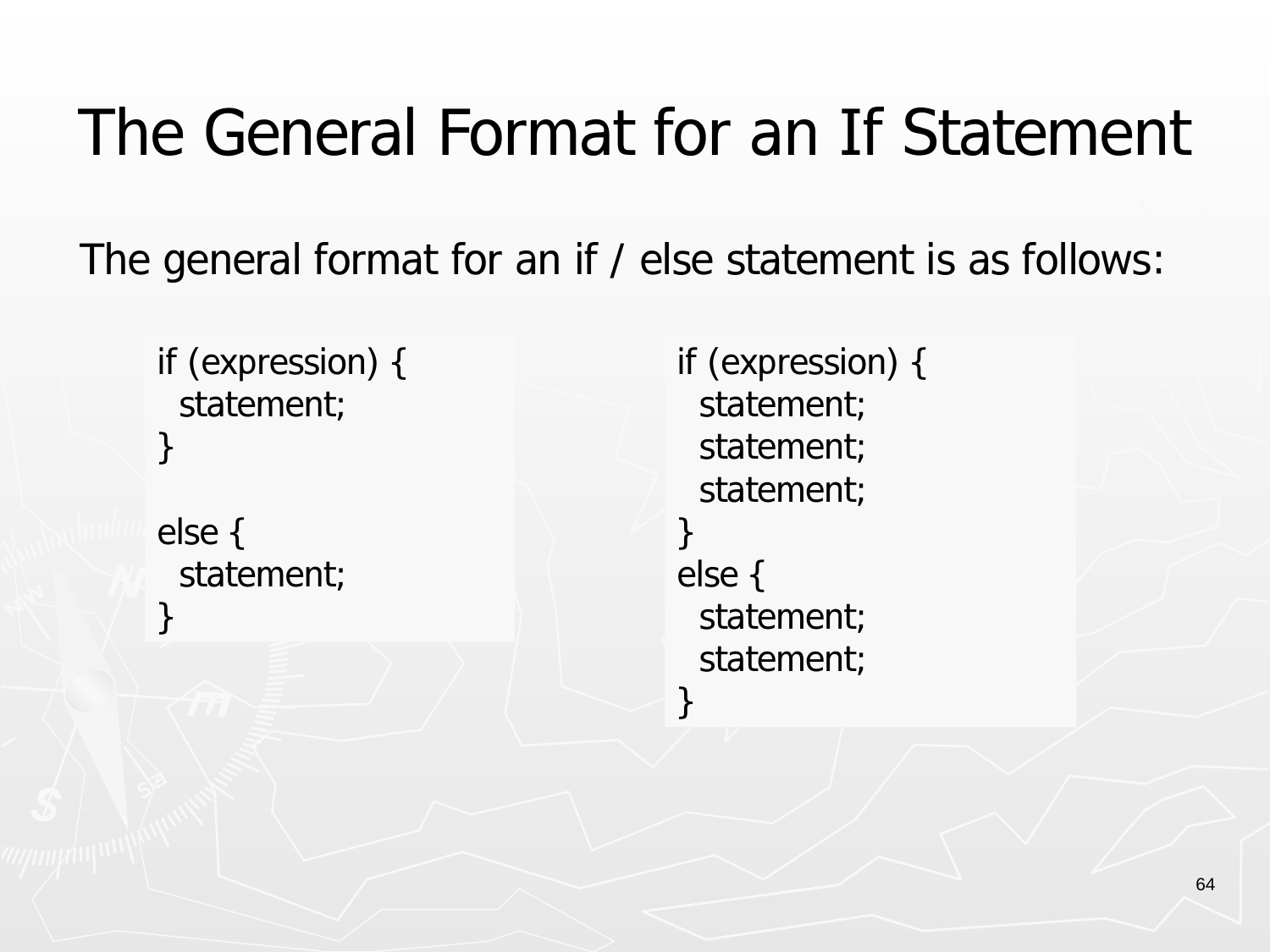

# The General Format for an If Statement
The general format for an if / else statement is as follows:
if (expression) {
  statement;
}
else {
  statement;
}
if (expression) {
  statement;
  statement;
  statement;
}
else {
  statement;
  statement;
}
64